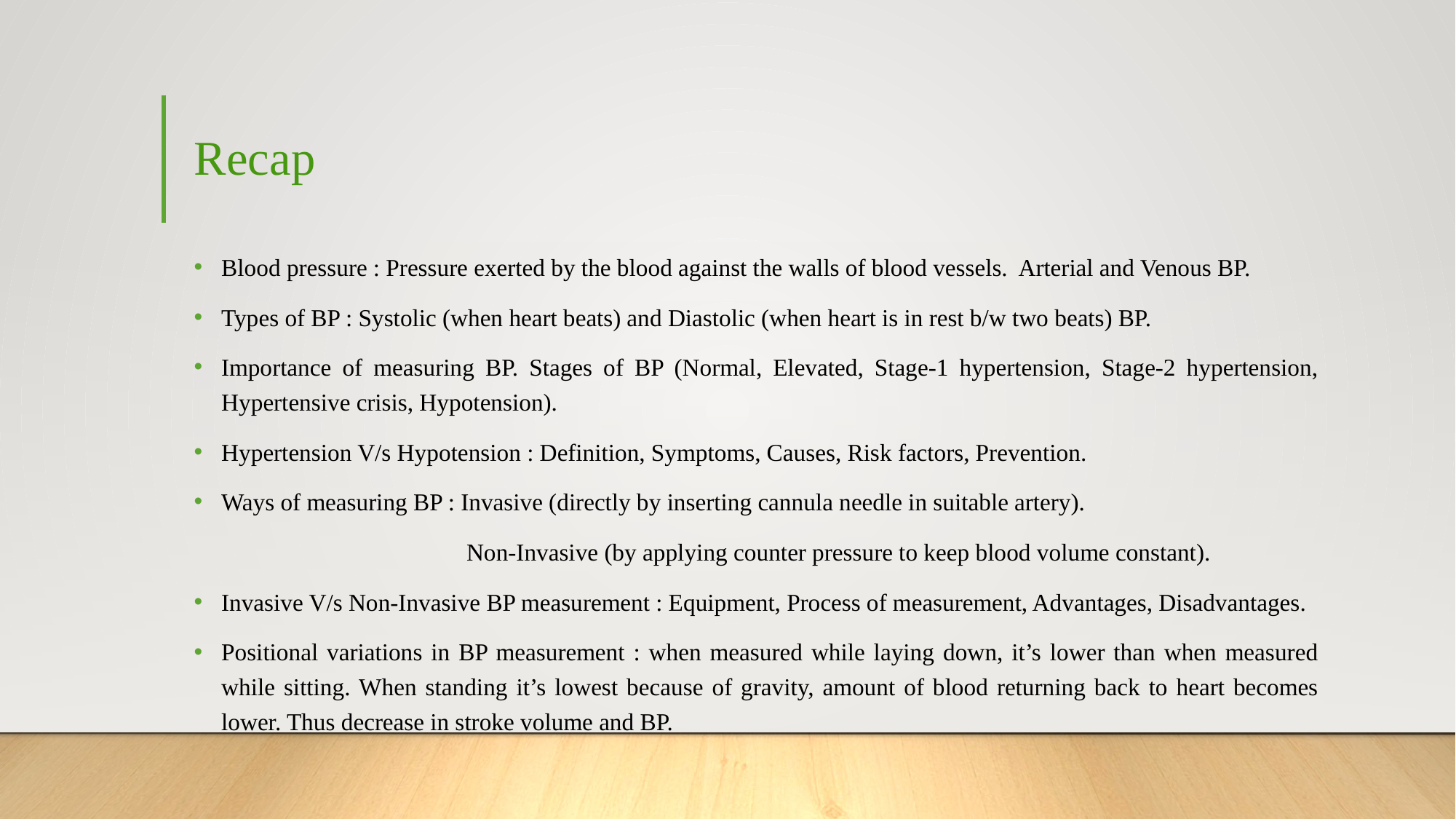

# Recap
Blood pressure : Pressure exerted by the blood against the walls of blood vessels.  Arterial and Venous BP.
Types of BP : Systolic (when heart beats) and Diastolic (when heart is in rest b/w two beats) BP.
Importance of measuring BP. Stages of BP (Normal, Elevated, Stage-1 hypertension, Stage-2 hypertension, Hypertensive crisis, Hypotension).
Hypertension V/s Hypotension : Definition, Symptoms, Causes, Risk factors, Prevention.
Ways of measuring BP : Invasive (directly by inserting cannula needle in suitable artery).
		         Non-Invasive (by applying counter pressure to keep blood volume constant).
Invasive V/s Non-Invasive BP measurement : Equipment, Process of measurement, Advantages, Disadvantages.
Positional variations in BP measurement : when measured while laying down, it’s lower than when measured while sitting. When standing it’s lowest because of gravity, amount of blood returning back to heart becomes lower. Thus decrease in stroke volume and BP.